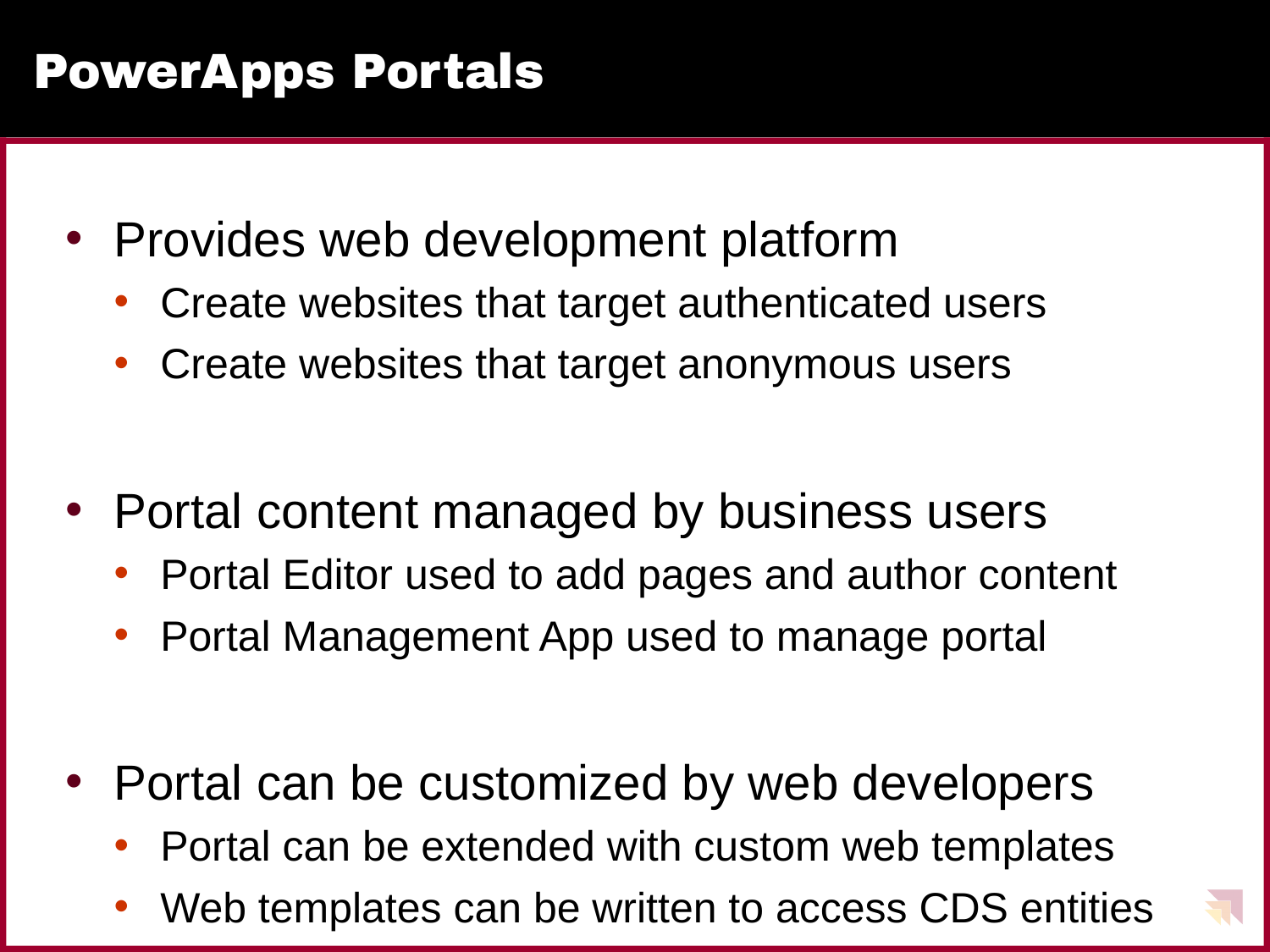

# PowerApps Portals
Provides web development platform
Create websites that target authenticated users
Create websites that target anonymous users

Portal content managed by business users
Portal Editor used to add pages and author content
Portal Management App used to manage portal

Portal can be customized by web developers
Portal can be extended with custom web templates
Web templates can be written to access CDS entities